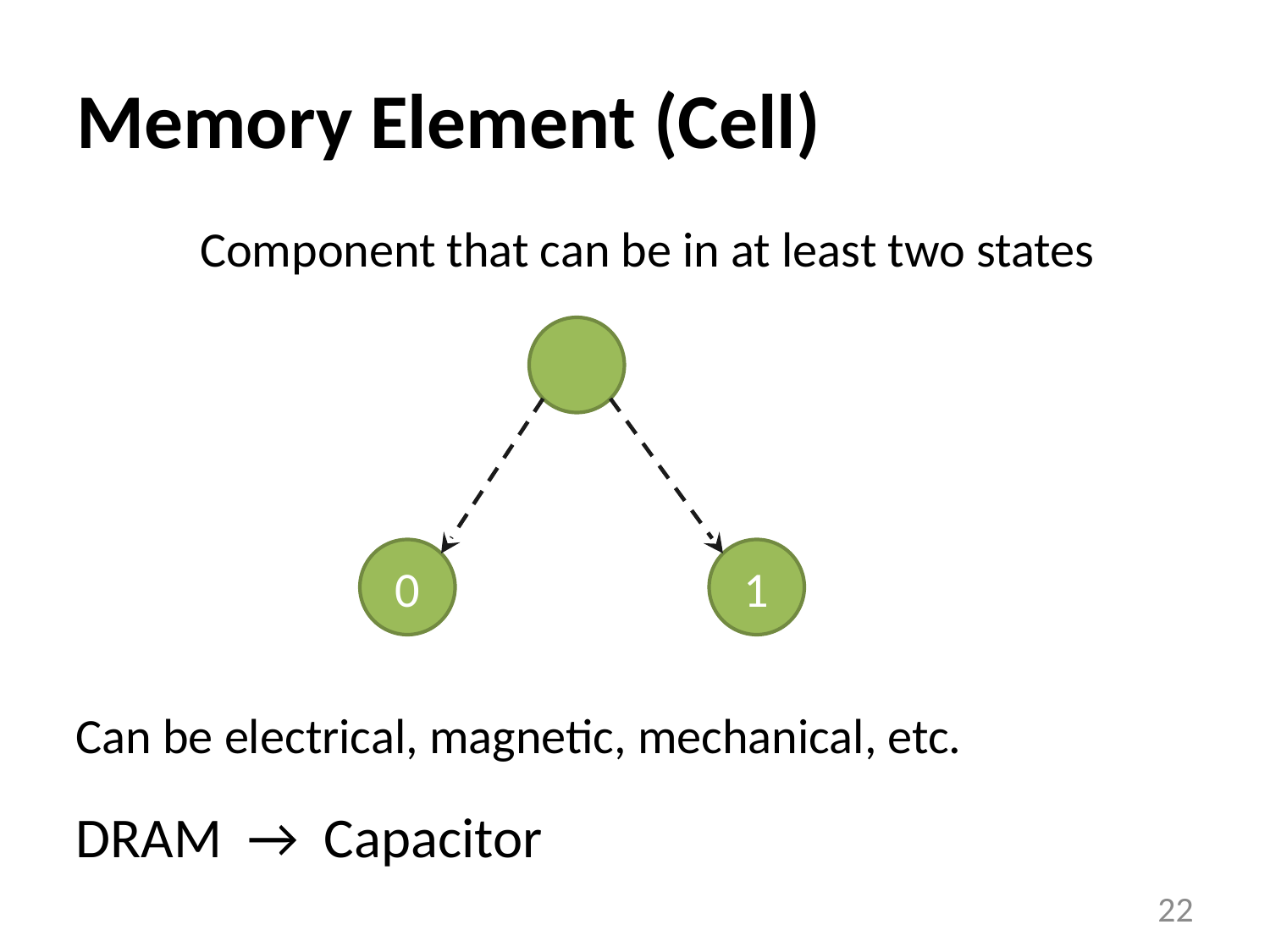

# Memory Element (Cell)
Component that can be in at least two states

0
1
Can be electrical, magnetic, mechanical, etc.
DRAM  →  Capacitor
22